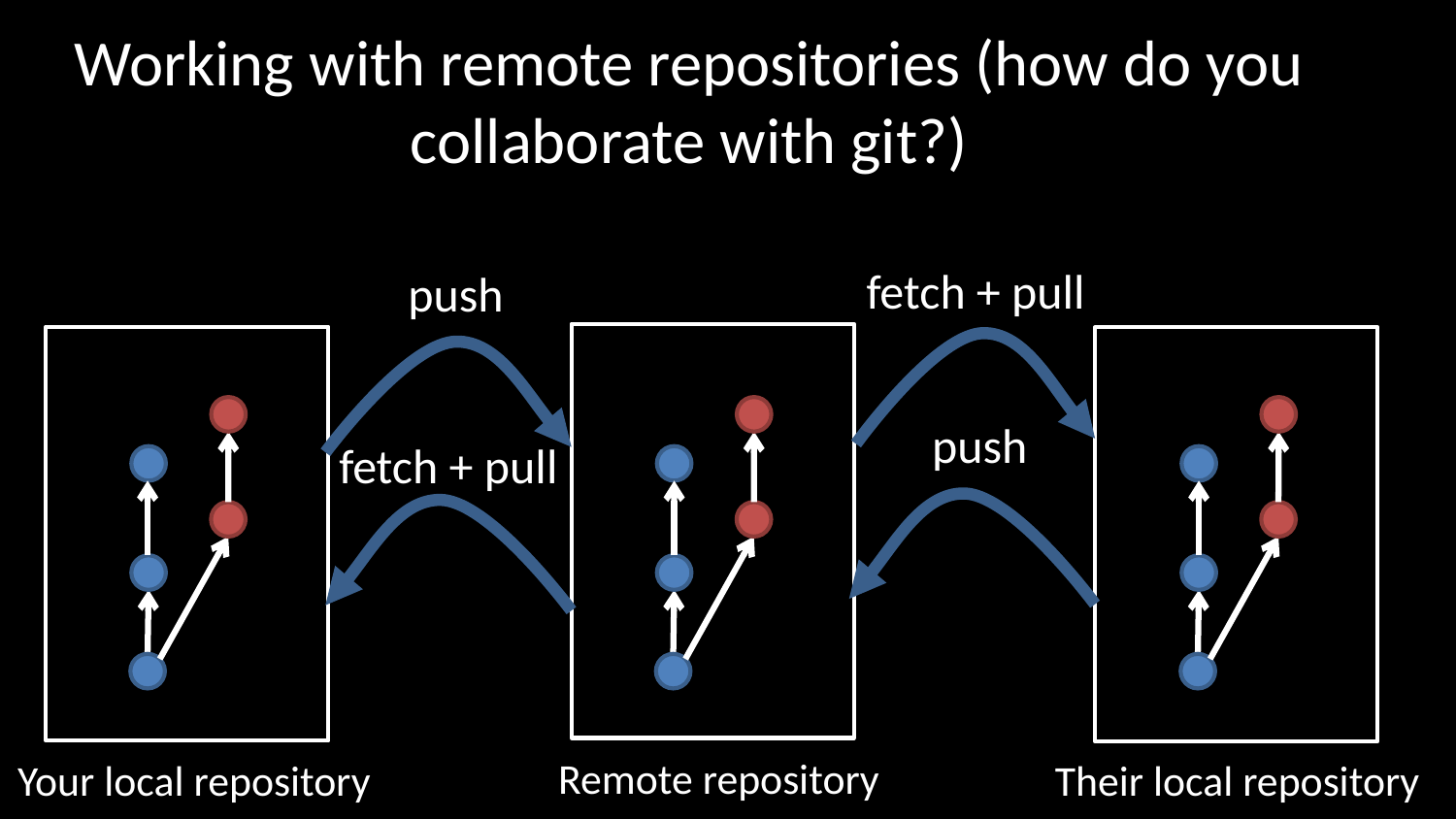

# Working with remote repositories (how do you collaborate with git?)
fetch + pull
push

push
fetch + pull

Remote repository
Your local repository
Their local repository